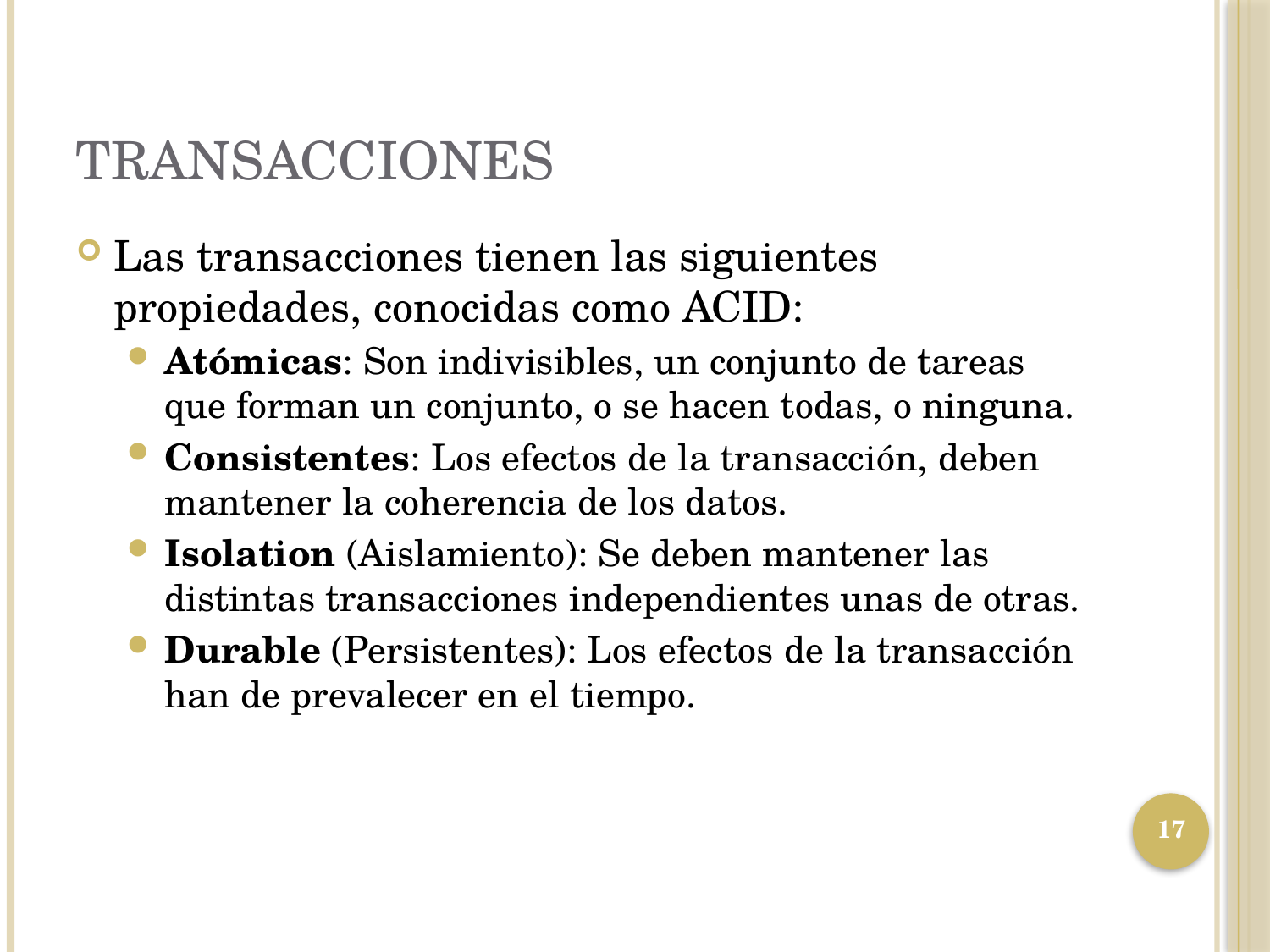

# Transacciones
Las transacciones tienen las siguientes propiedades, conocidas como ACID:
Atómicas: Son indivisibles, un conjunto de tareas que forman un conjunto, o se hacen todas, o ninguna.
Consistentes: Los efectos de la transacción, deben mantener la coherencia de los datos.
Isolation (Aislamiento): Se deben mantener las distintas transacciones independientes unas de otras.
Durable (Persistentes): Los efectos de la transacción han de prevalecer en el tiempo.
17